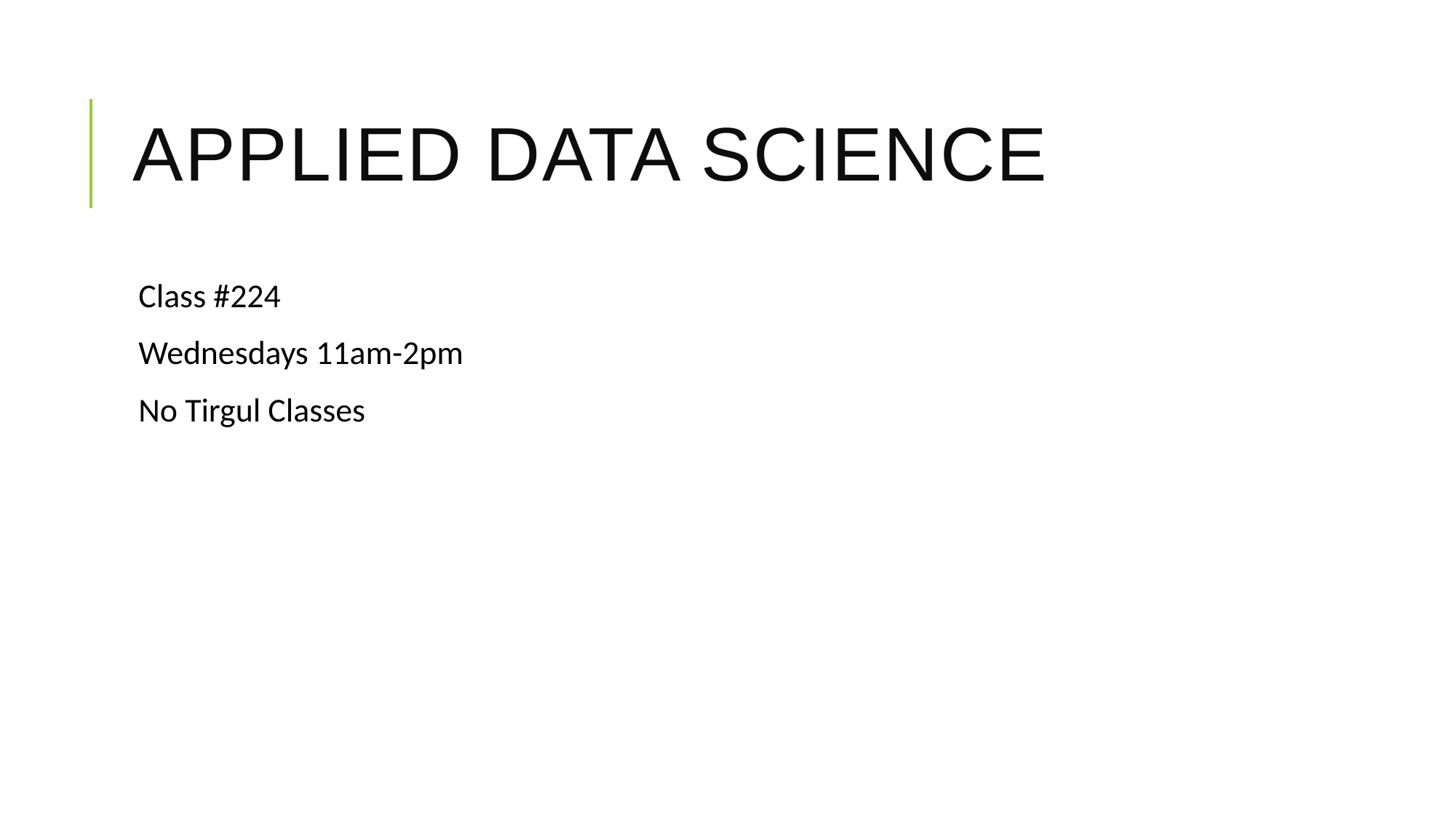

# Applied data science
Class #224
Wednesdays 11am-2pm
No Tirgul Classes